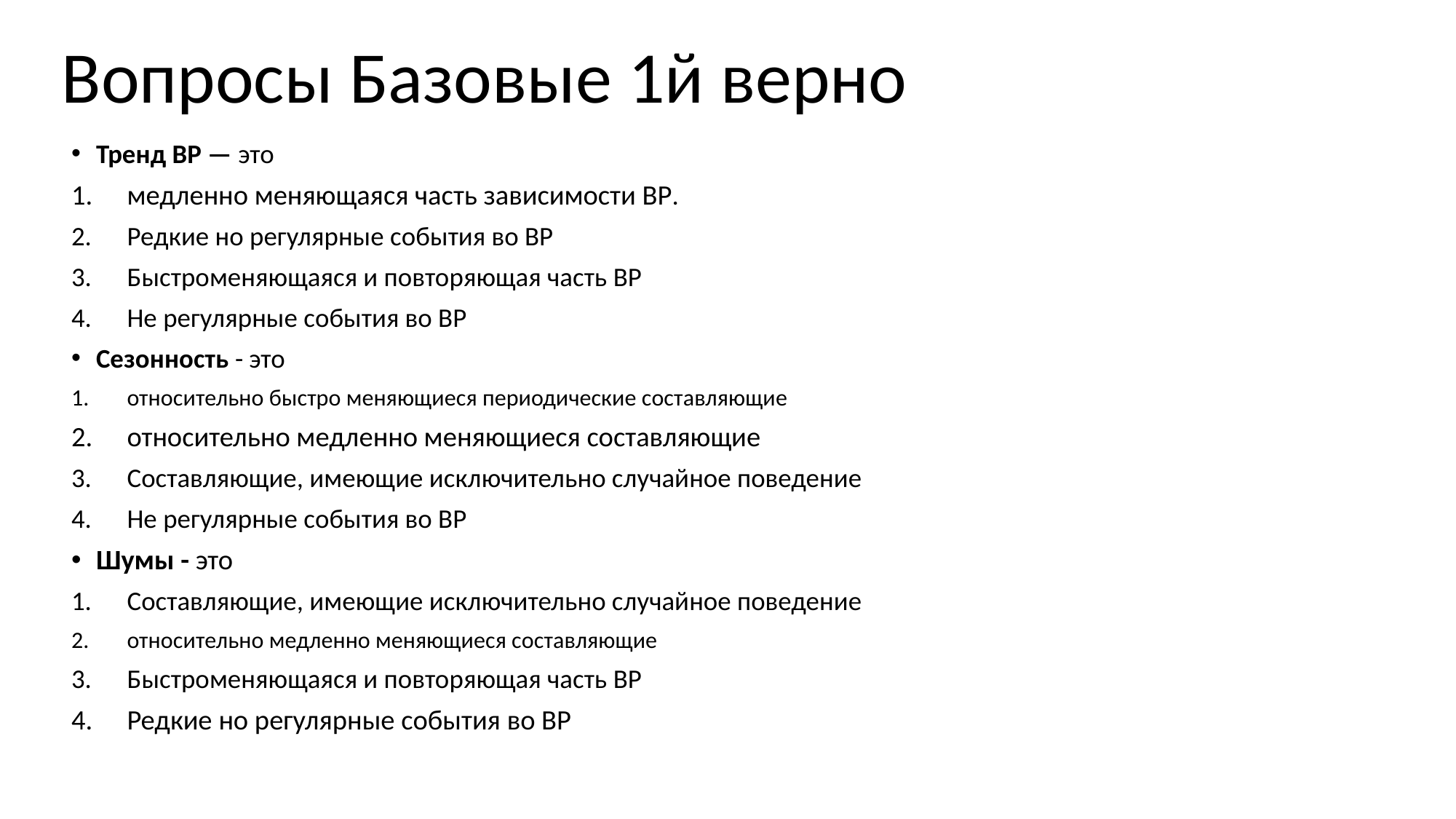

# Вопросы Базовые 1й верно
Тренд ВР — это
медленно меняющаяся часть зависимости ВР.
Редкие но регулярные события во ВР
Быстроменяющаяся и повторяющая часть ВР
Не регулярные события во ВР
Сезонность - это
относительно быстро меняющиеся периодические составляющие
относительно медленно меняющиеся составляющие
Составляющие, имеющие исключительно случайное поведение
Не регулярные события во ВР
Шумы - это
Составляющие, имеющие исключительно случайное поведение
относительно медленно меняющиеся составляющие
Быстроменяющаяся и повторяющая часть ВР
Редкие но регулярные события во ВР